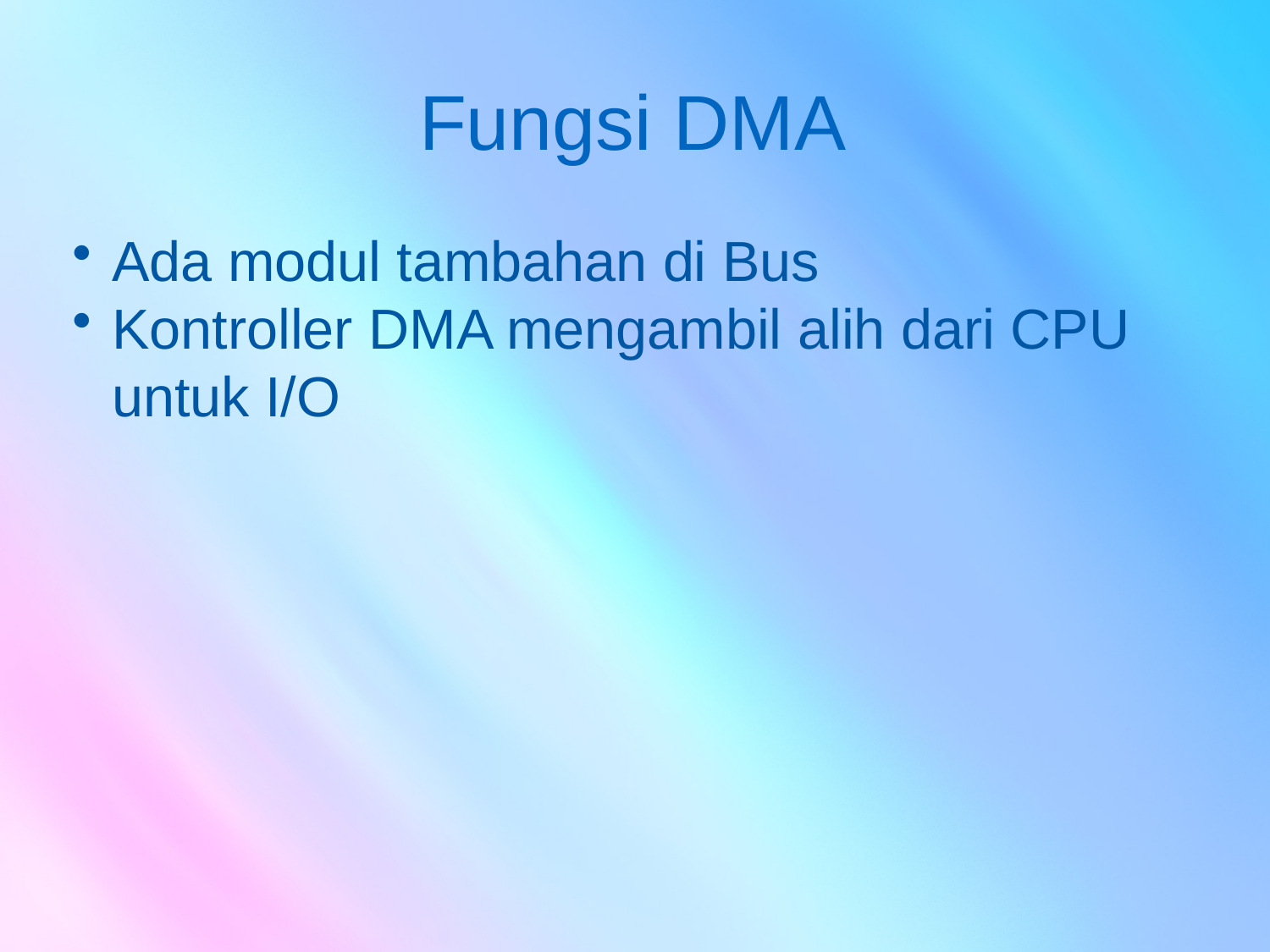

# Fungsi DMA
Ada modul tambahan di Bus
Kontroller DMA mengambil alih dari CPU untuk I/O